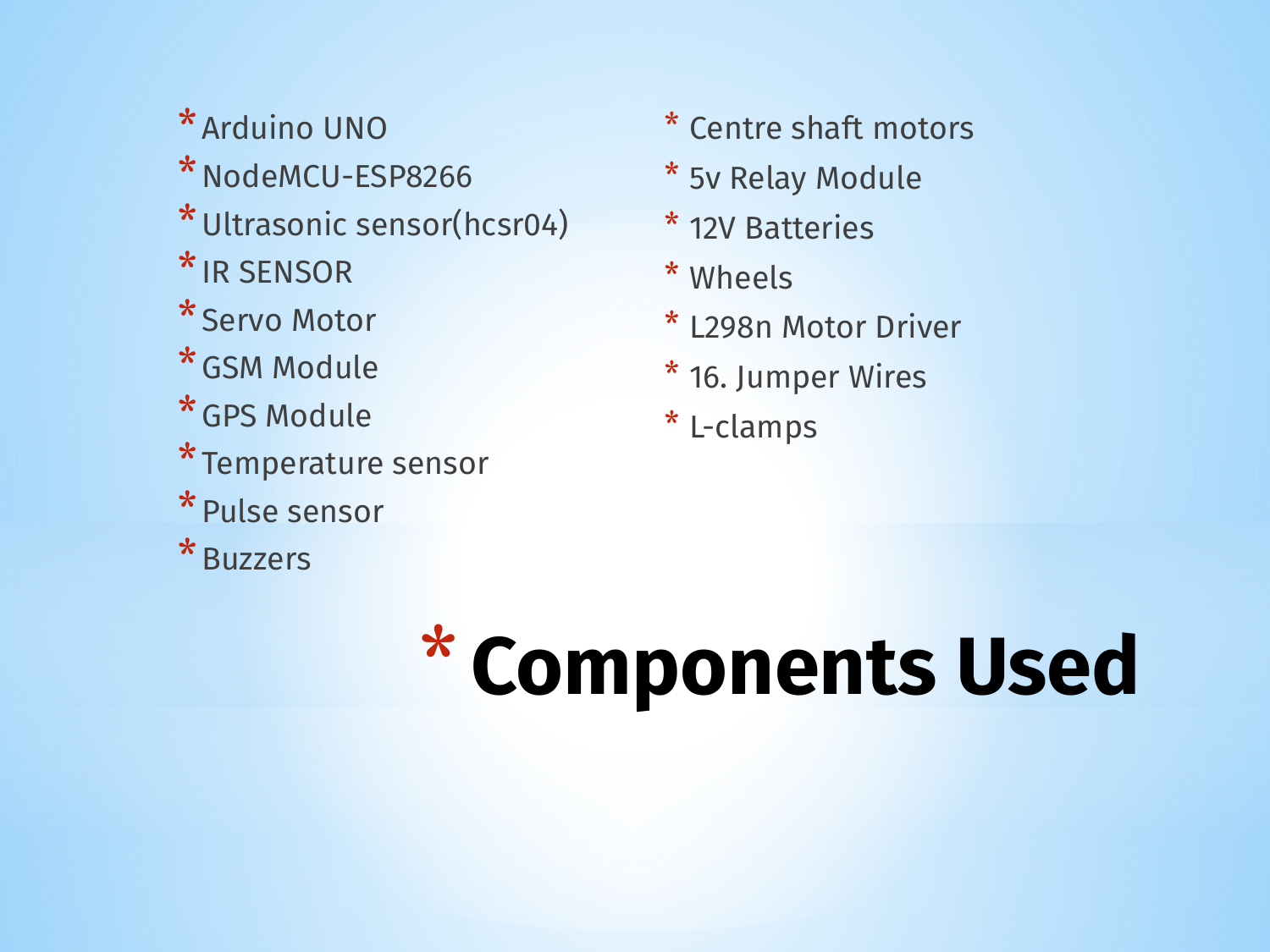

Arduino UNO
NodeMCU-ESP8266
Ultrasonic sensor(hcsr04)
IR SENSOR
Servo Motor
GSM Module
GPS Module
Temperature sensor
Pulse sensor
Buzzers
Centre shaft motors
5v Relay Module
12V Batteries
Wheels
L298n Motor Driver
16. Jumper Wires
L-clamps

# Components Used